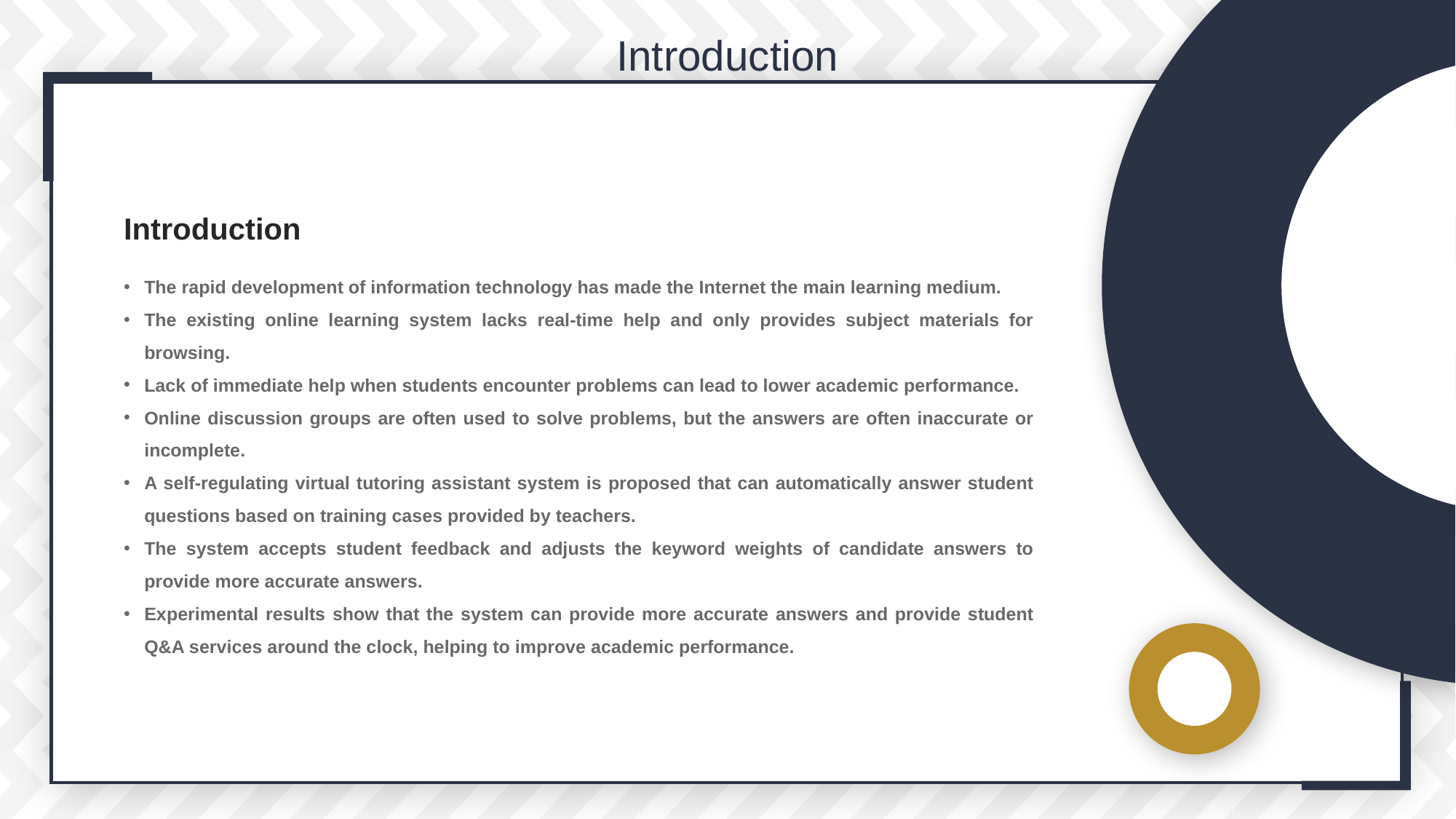

Introduction
Introduction
The rapid development of information technology has made the Internet the main learning medium.
The existing online learning system lacks real-time help and only provides subject materials for browsing.
Lack of immediate help when students encounter problems can lead to lower academic performance.
Online discussion groups are often used to solve problems, but the answers are often inaccurate or incomplete.
A self-regulating virtual tutoring assistant system is proposed that can automatically answer student questions based on training cases provided by teachers.
The system accepts student feedback and adjusts the keyword weights of candidate answers to provide more accurate answers.
Experimental results show that the system can provide more accurate answers and provide student Q&A services around the clock, helping to improve academic performance.